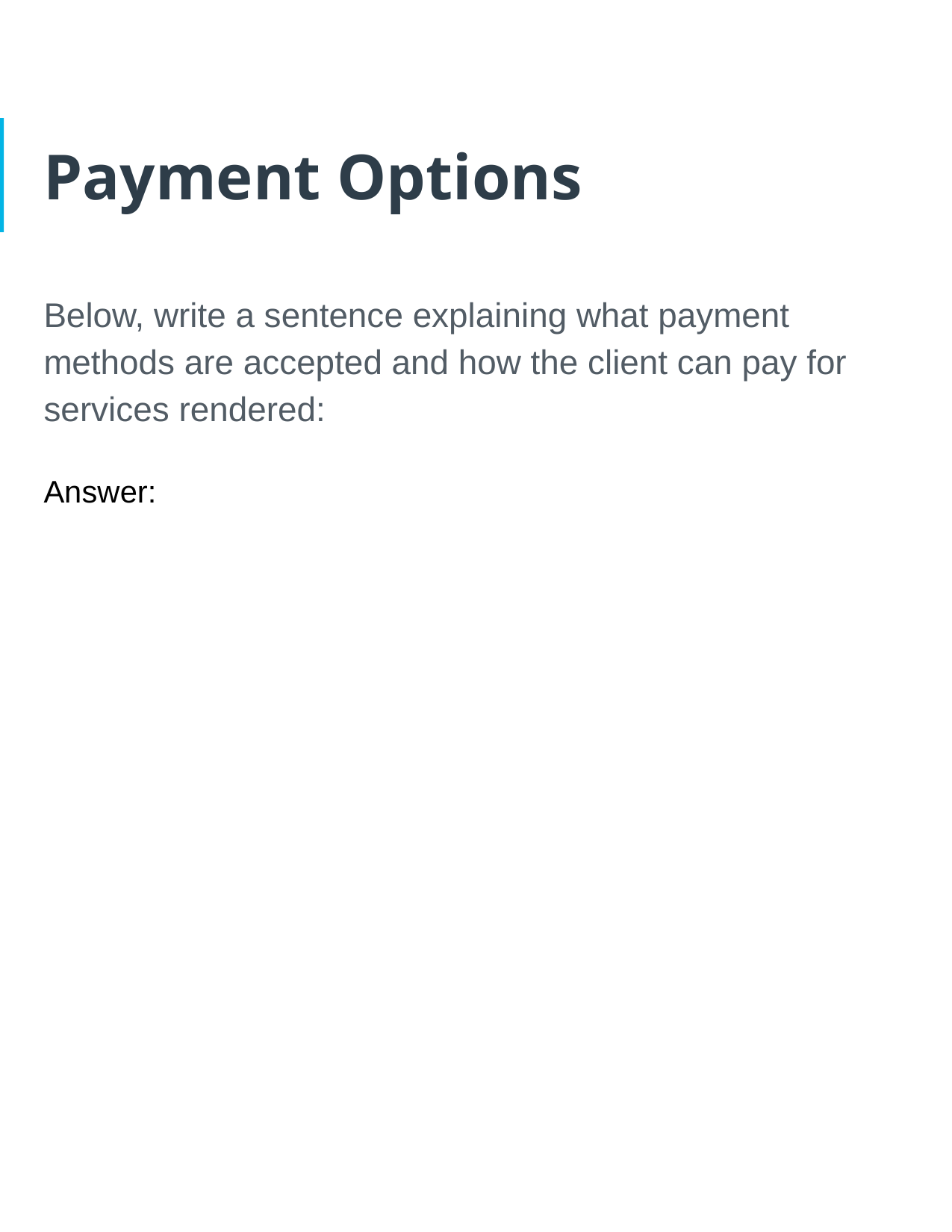

# Payment Options
Below, write a sentence explaining what payment methods are accepted and how the client can pay for services rendered:
Answer: